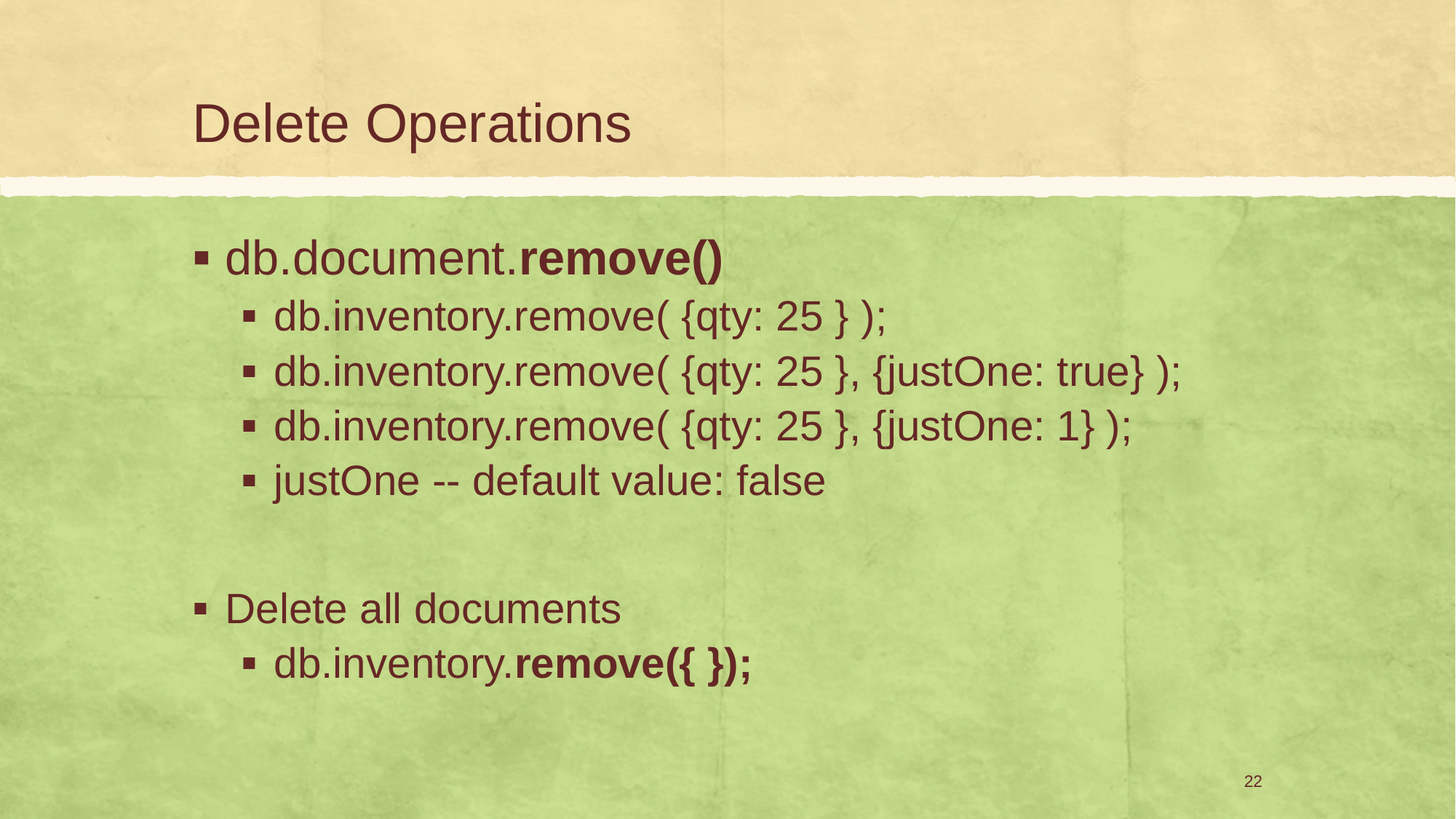

# Delete Operations
db.document.remove()
db.inventory.remove( {qty: 25 } );
db.inventory.remove( {qty: 25 }, {justOne: true} );
db.inventory.remove( {qty: 25 }, {justOne: 1} );
justOne -- default value: false

Delete all documents
db.inventory.remove({ });

22